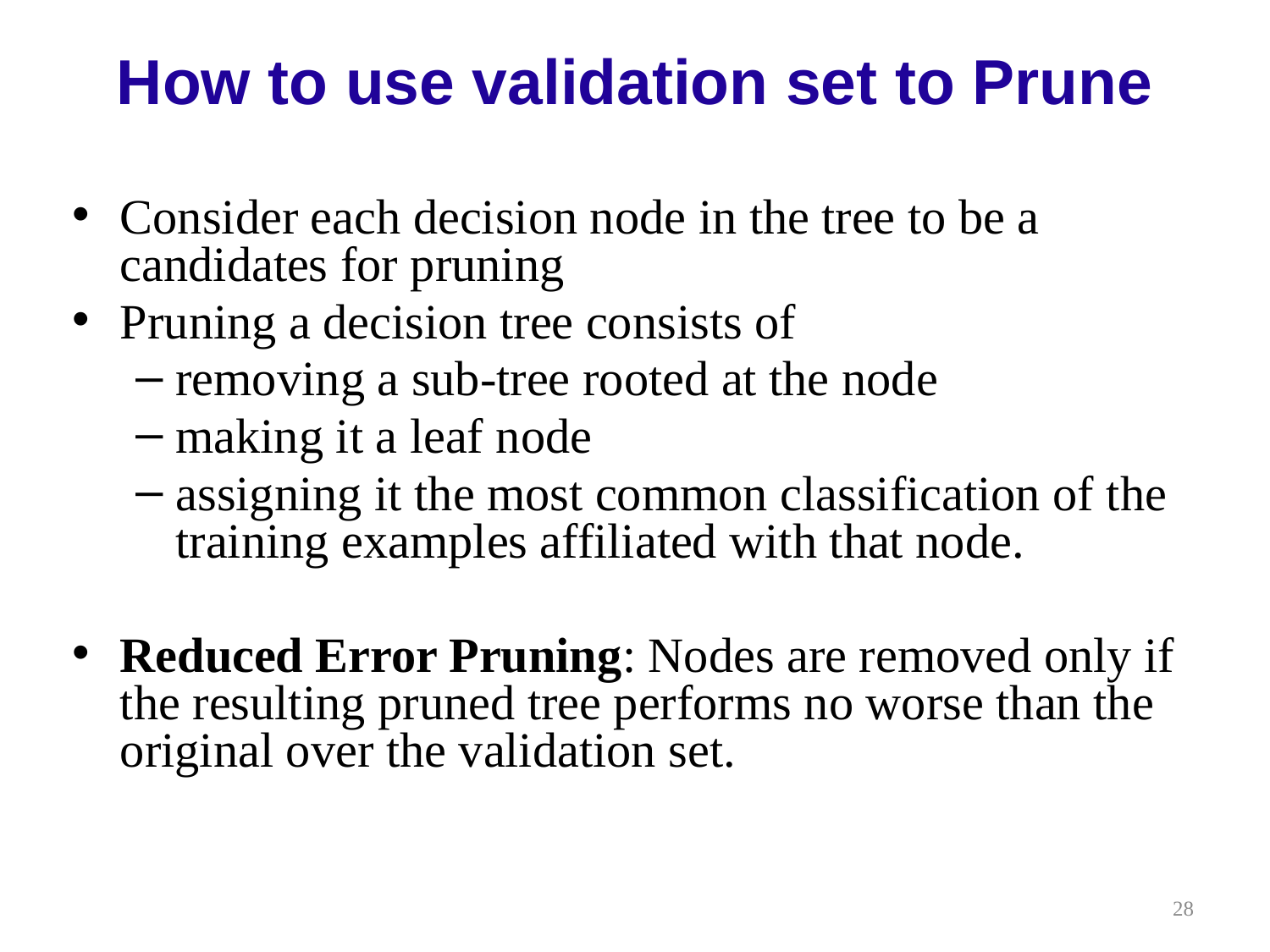

# How to use validation set to Prune

Consider each decision node in the tree to be a candidates for pruning
Pruning a decision tree consists of
removing a sub-tree rooted at the node
making it a leaf node
assigning it the most common classification of the training examples affiliated with that node.

Reduced Error Pruning: Nodes are removed only if the resulting pruned tree performs no worse than the original over the validation set.
28